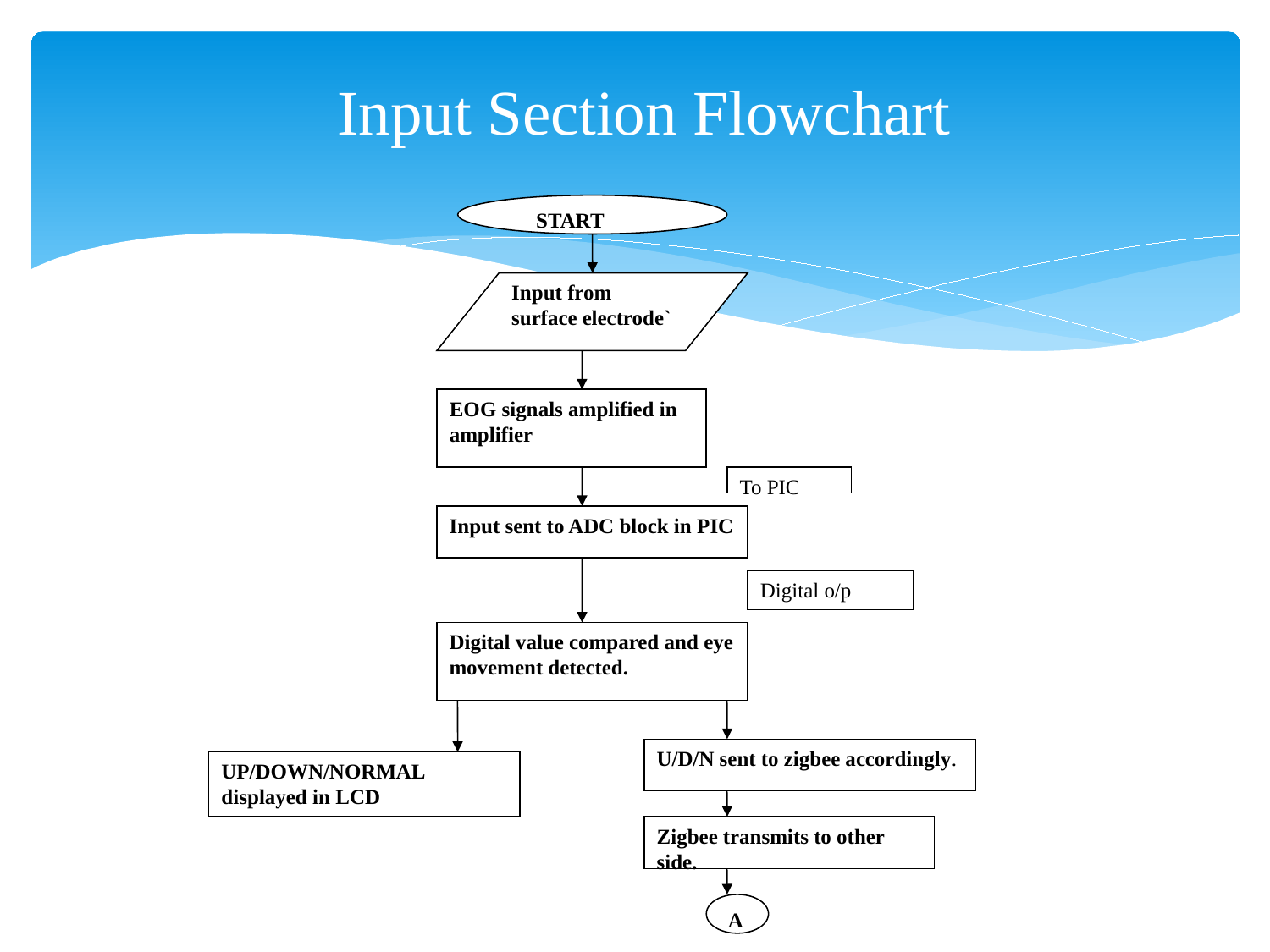

# Input Section Flowchart

     START

Input from surface electrode`

EOG signals amplified in amplifier

To PIC
Input sent to ADC block in PIC

Digital o/p
Digital value compared and eye movement detected.

U/D/N sent to zigbee accordingly.
UP/DOWN/NORMAL displayed in LCD

Zigbee transmits to other side.

A